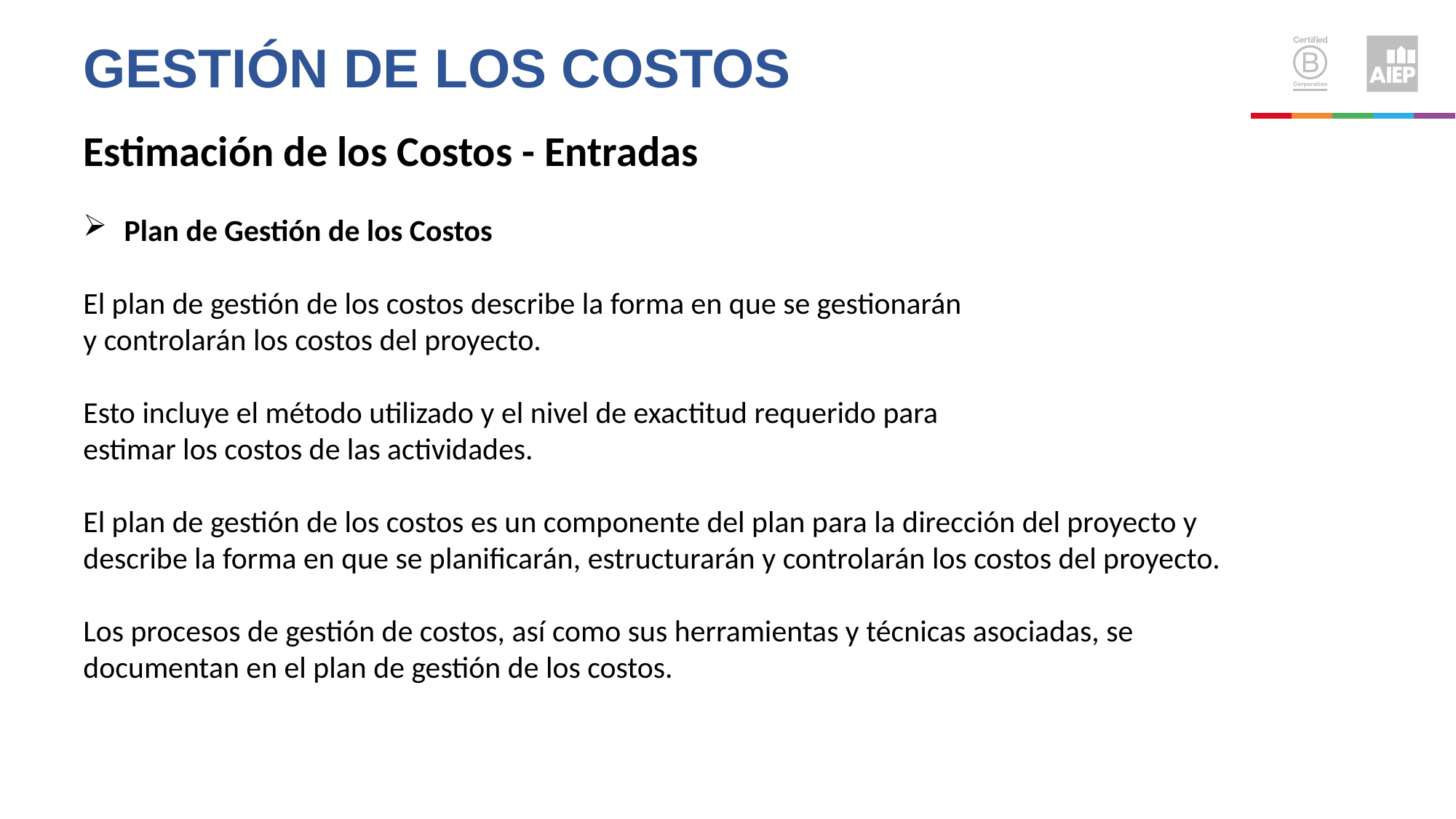

Gestión de los costos
Estimación de los Costos - Entradas

Plan de Gestión de los Costos

El plan de gestión de los costos describe la forma en que se gestionarán
y controlarán los costos del proyecto.

Esto incluye el método utilizado y el nivel de exactitud requerido para
estimar los costos de las actividades.

El plan de gestión de los costos es un componente del plan para la dirección del proyecto y describe la forma en que se planificarán, estructurarán y controlarán los costos del proyecto.

Los procesos de gestión de costos, así como sus herramientas y técnicas asociadas, se documentan en el plan de gestión de los costos.